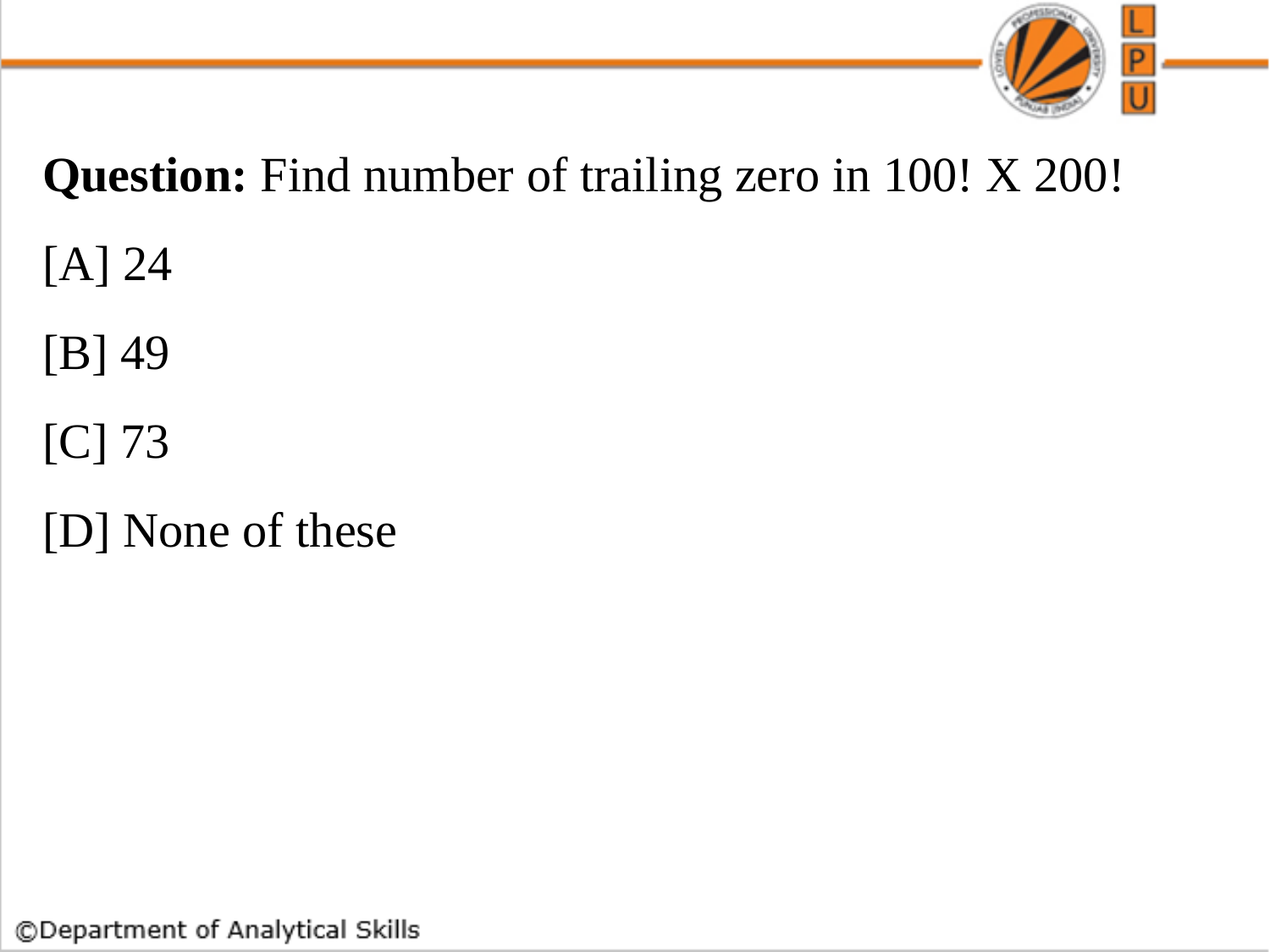

Question: Find number of trailing zero in 100! X 200!
[A] 24
[B] 49
[C] 73
[D] None of these